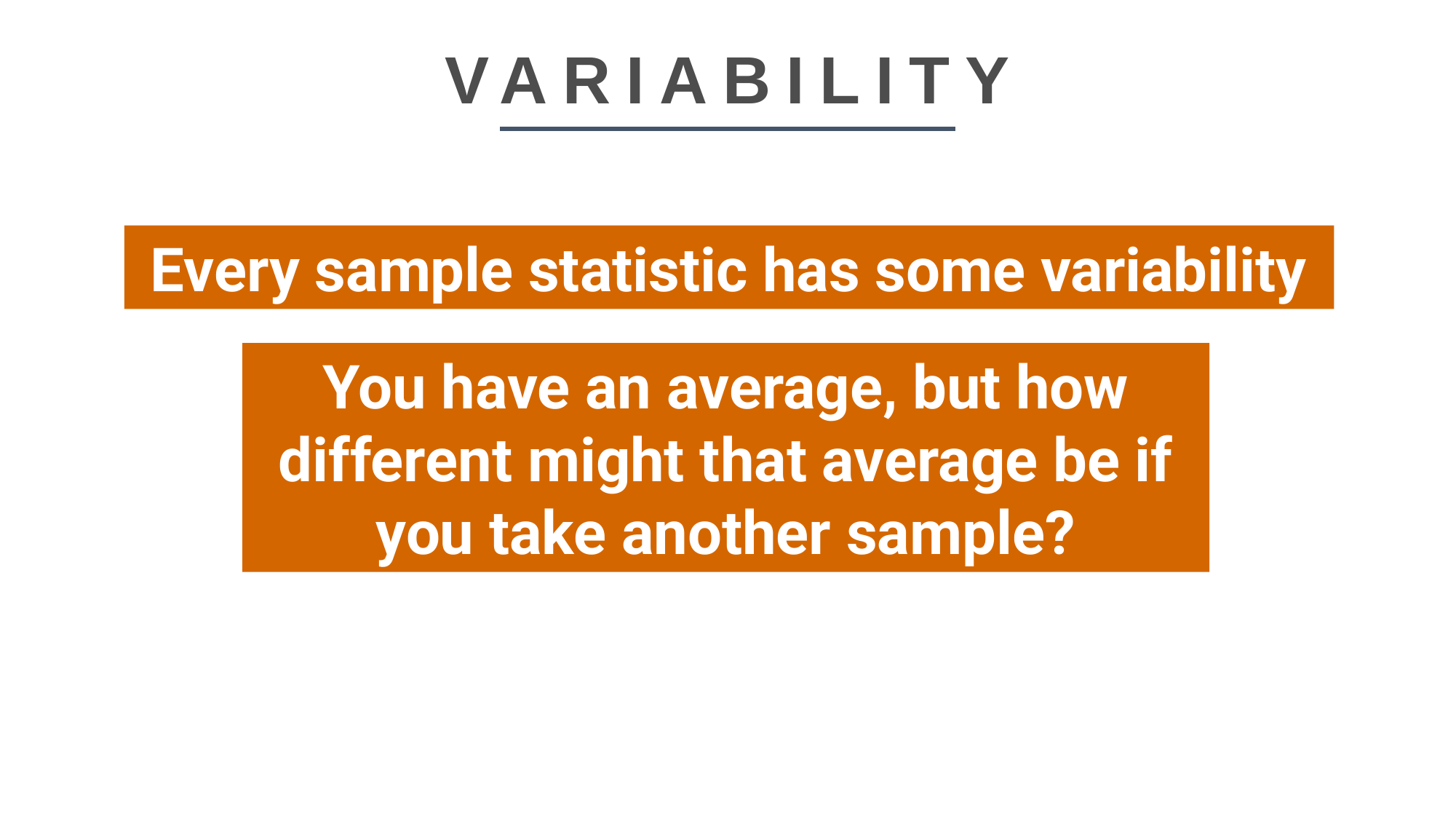

# VARIABILITY
Every sample statistic has some variability
You have an average, but how different might that average be if you take another sample?